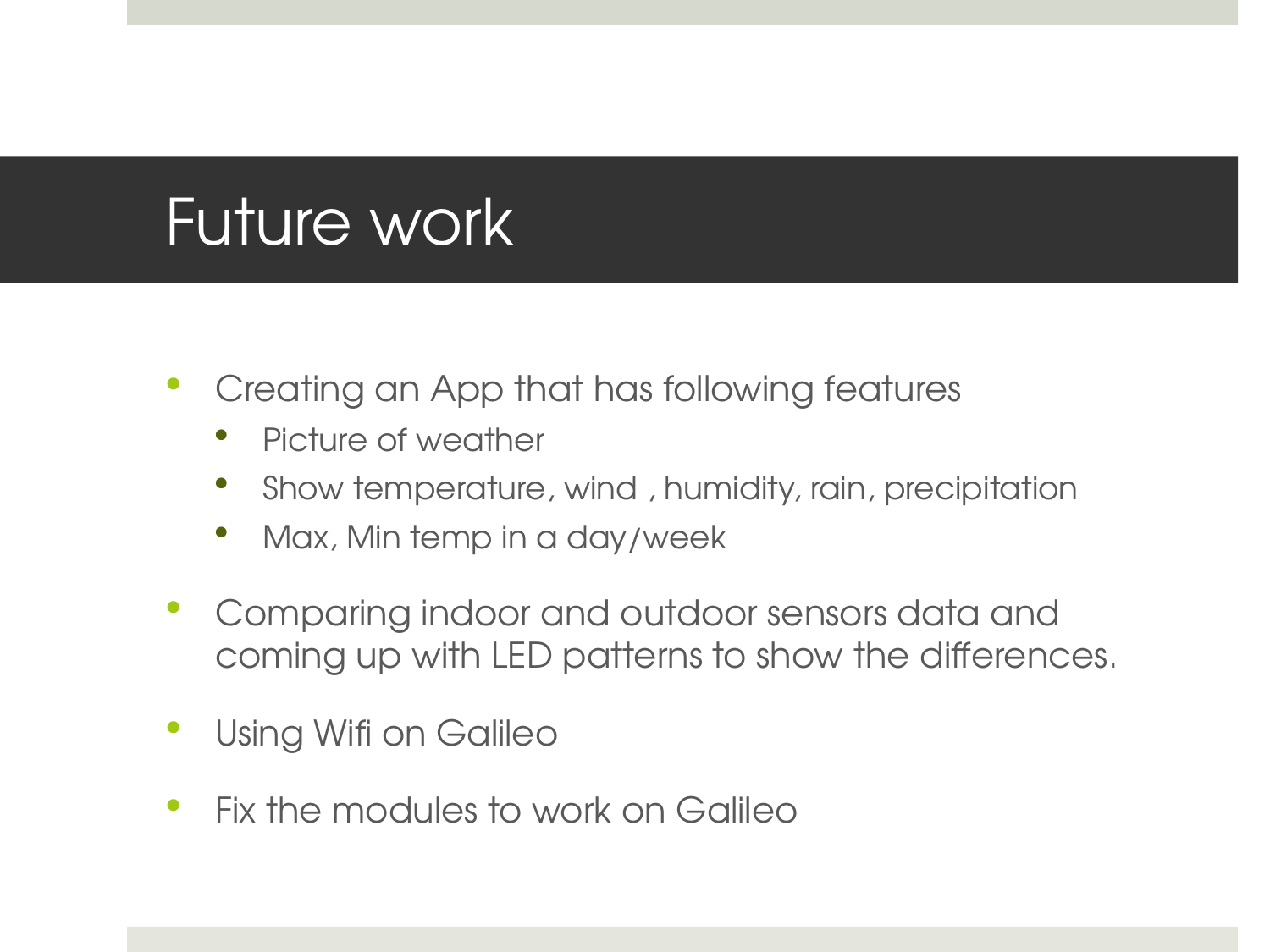

# Future work
Creating an App that has following features
Picture of weather
Show temperature, wind , humidity, rain, precipitation
Max, Min temp in a day/week
Comparing indoor and outdoor sensors data and coming up with LED patterns to show the differences.
Using Wifi on Galileo
Fix the modules to work on Galileo